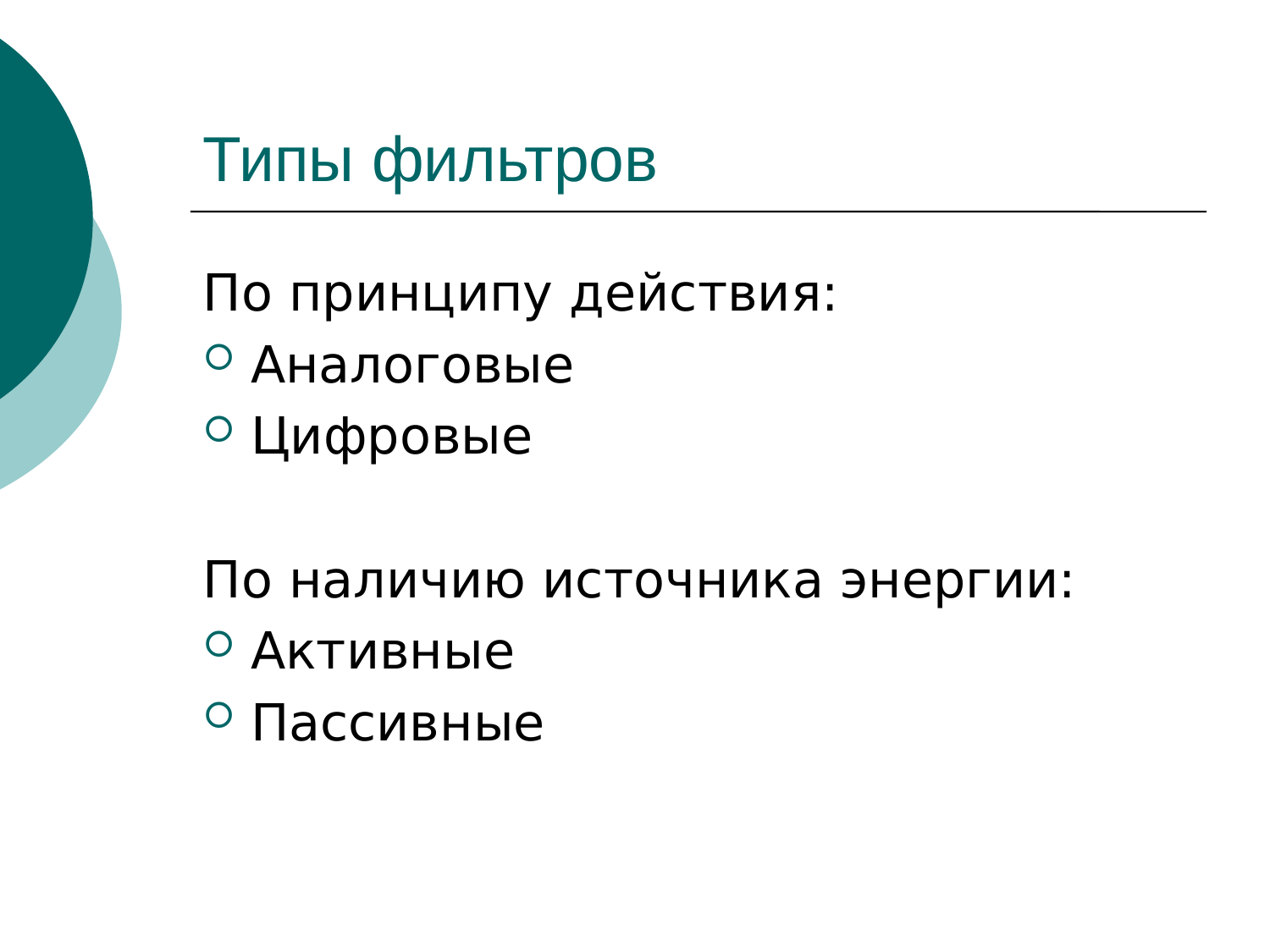

# Типы фильтров
По принципу действия:
Аналоговые
Цифровые

По наличию источника энергии:
Активные
Пассивные